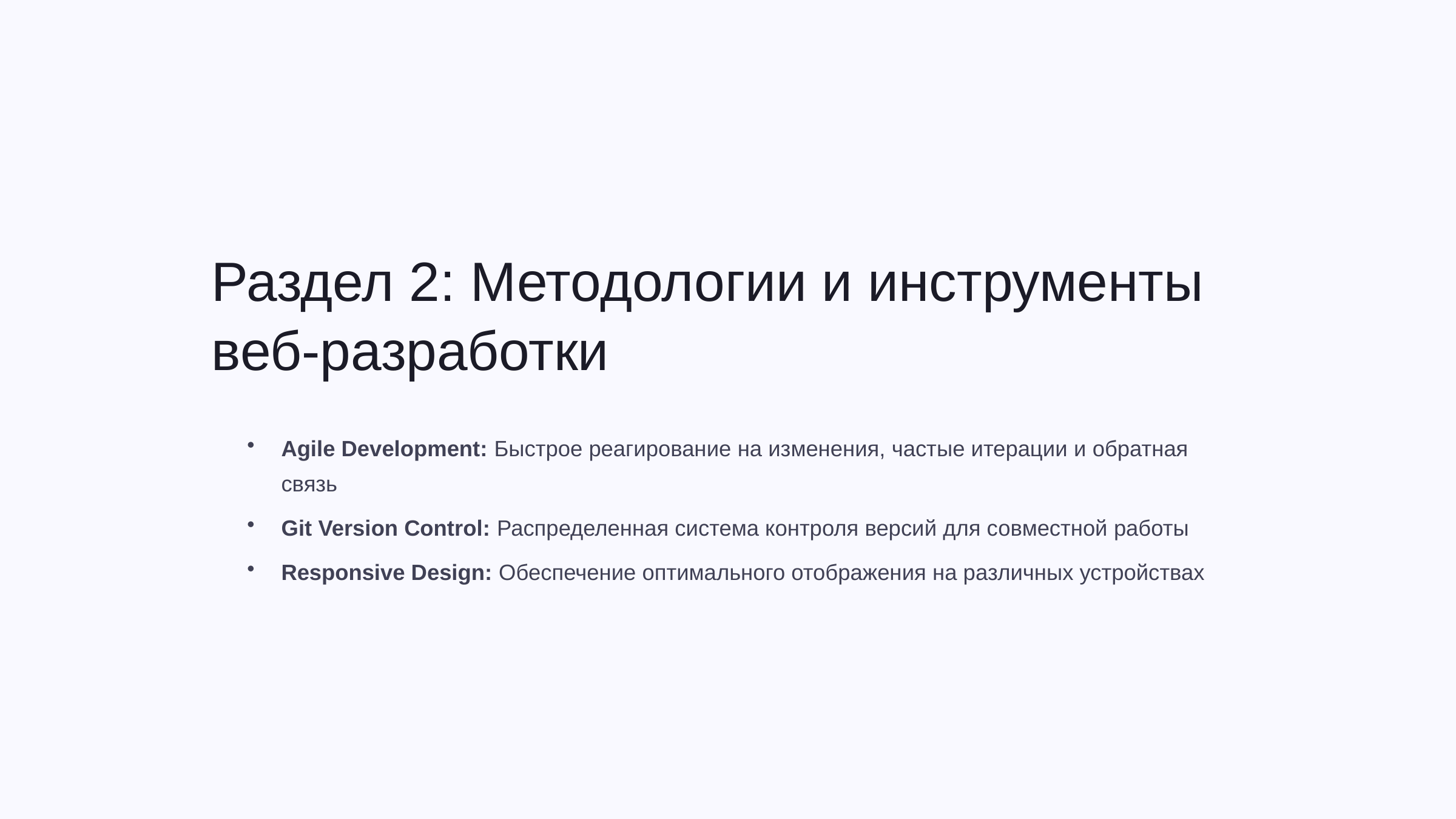

Раздел 2: Методологии и инструменты веб-разработки
Agile Development: Быстрое реагирование на изменения, частые итерации и обратная связь
Git Version Control: Распределенная система контроля версий для совместной работы
Responsive Design: Обеспечение оптимального отображения на различных устройствах